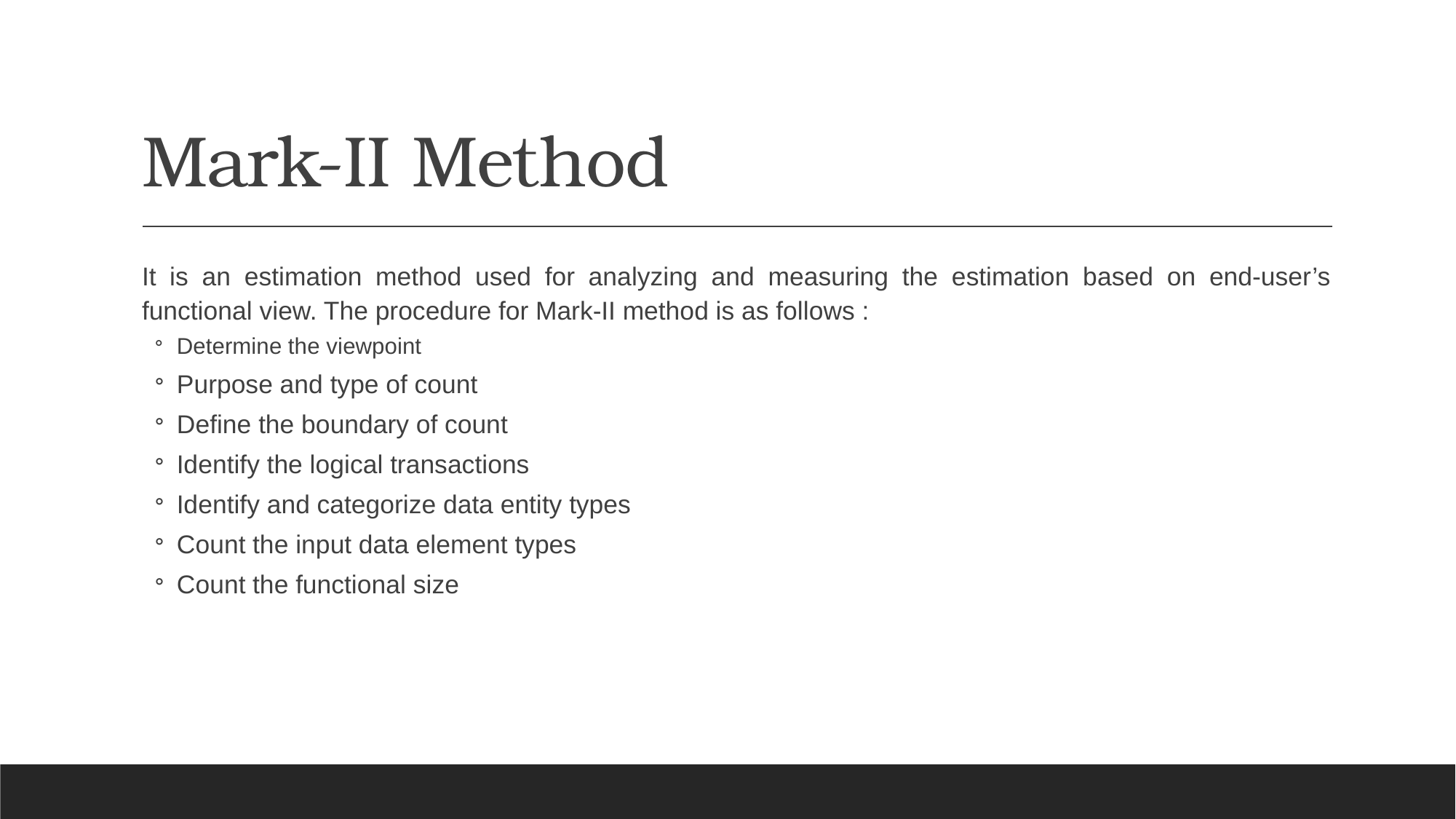

# Mark-II Method
It is an estimation method used for analyzing and measuring the estimation based on end-user’s functional view. The procedure for Mark-II method is as follows :
Determine the viewpoint
Purpose and type of count
Define the boundary of count
Identify the logical transactions
Identify and categorize data entity types
Count the input data element types
Count the functional size